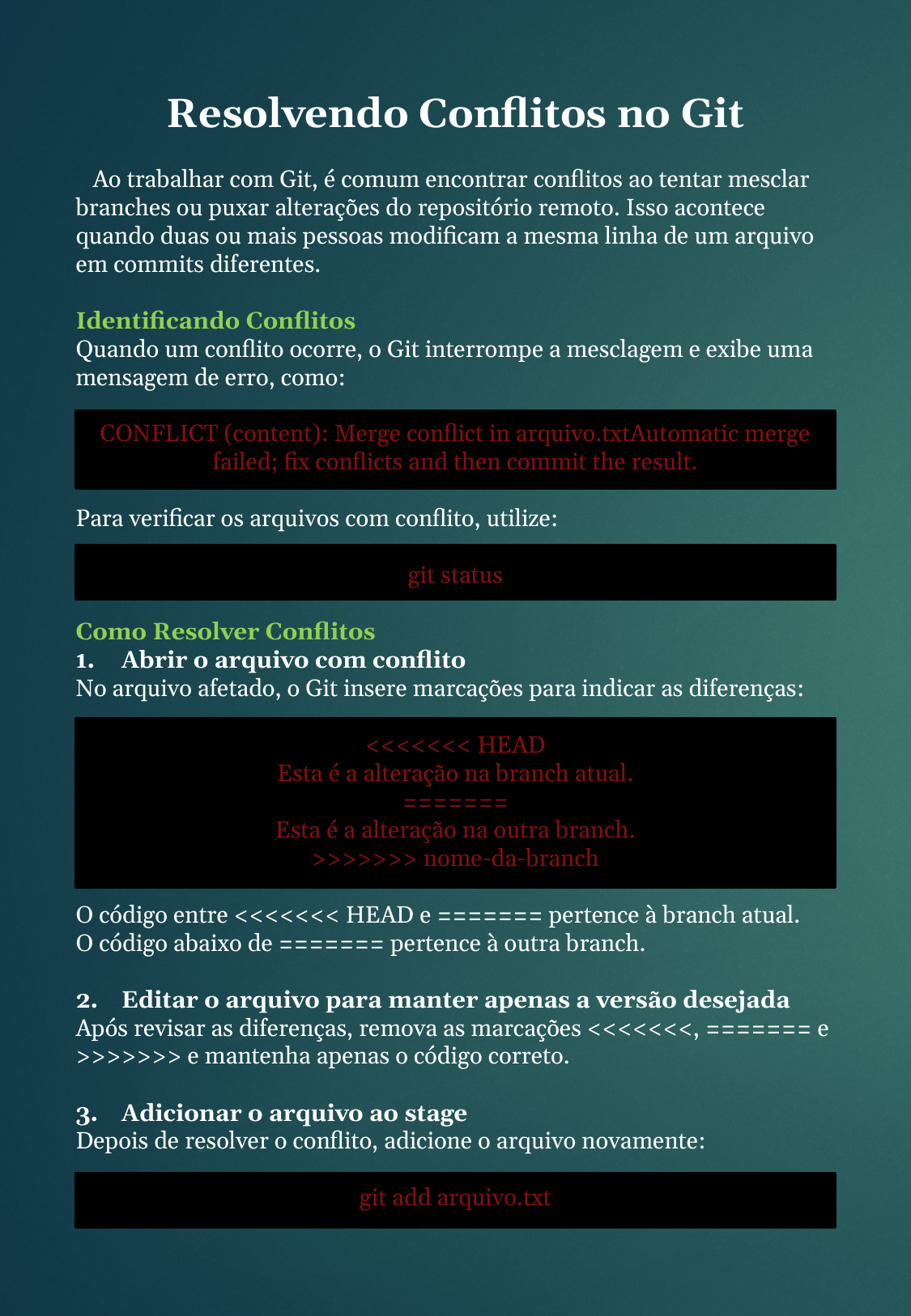

Resolvendo Conflitos no Git

   Ao trabalhar com Git, é comum encontrar conflitos ao tentar mesclar branches ou puxar alterações do repositório remoto. Isso acontece quando duas ou mais pessoas modificam a mesma linha de um arquivo em commits diferentes.

Identificando Conflitos
Quando um conflito ocorre, o Git interrompe a mesclagem e exibe uma mensagem de erro, como:

CONFLICT (content): Merge conflict in arquivo.txtAutomatic merge failed; fix conflicts and then commit the result.

Para verificar os arquivos com conflito, utilize:

git status

Como Resolver Conflitos
Abrir o arquivo com conflito
No arquivo afetado, o Git insere marcações para indicar as diferenças:

<<<<<<< HEAD
Esta é a alteração na branch atual.
=======
Esta é a alteração na outra branch.
>>>>>>> nome-da-branch

O código entre <<<<<<< HEAD e ======= pertence à branch atual.
O código abaixo de ======= pertence à outra branch.

Editar o arquivo para manter apenas a versão desejada
Após revisar as diferenças, remova as marcações <<<<<<<, ======= e >>>>>>> e mantenha apenas o código correto.

Adicionar o arquivo ao stage
Depois de resolver o conflito, adicione o arquivo novamente:

git add arquivo.txt